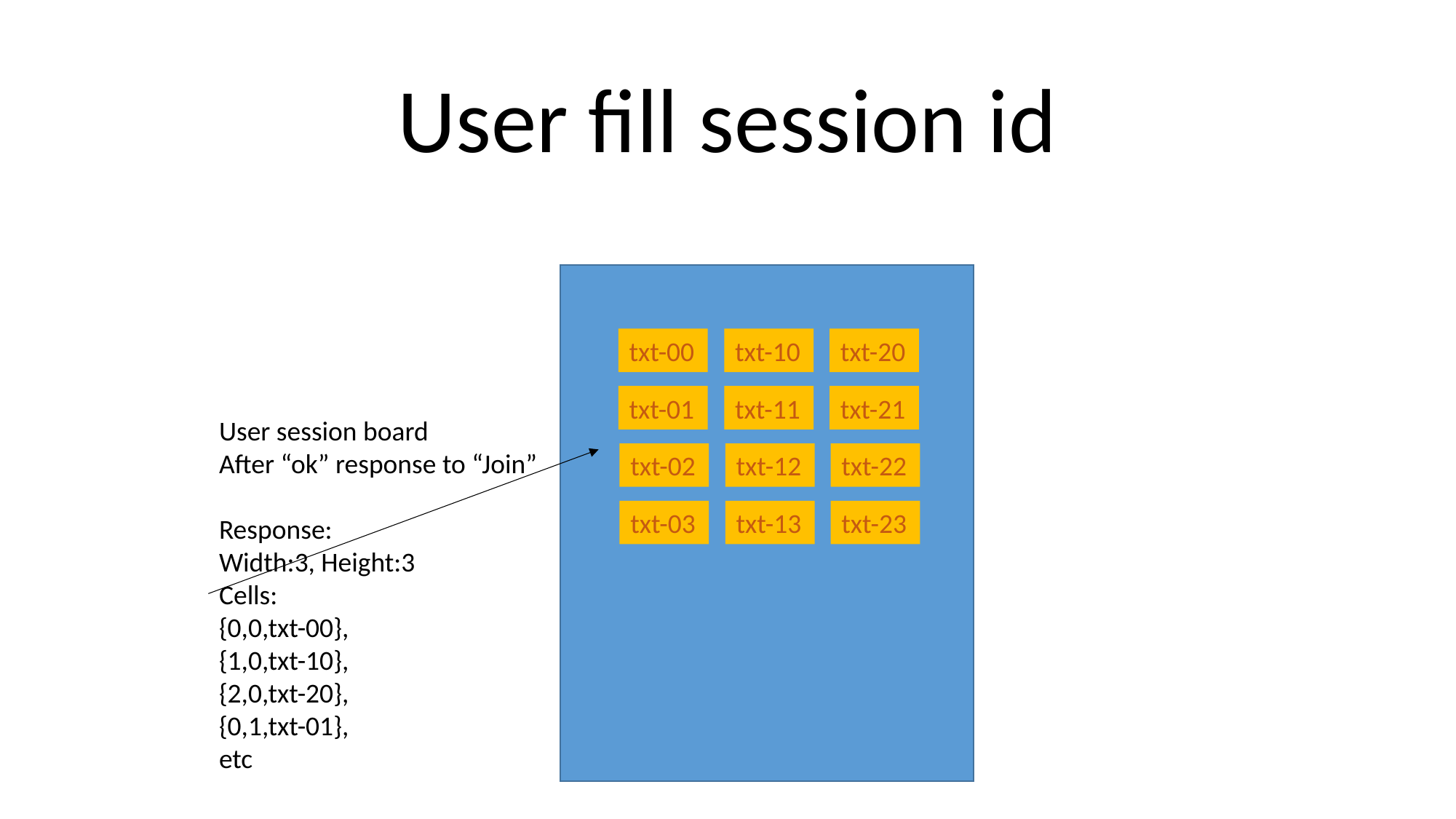

# User fill session id

txt-00
txt-10
txt-20
txt-01
txt-11
txt-21
User session board
After “ok” response to “Join”

Response:
Width:3, Height:3
Cells:
{0,0,txt-00},
{1,0,txt-10},
{2,0,txt-20},
{0,1,txt-01},
etc
txt-02
txt-12
txt-22
txt-03
txt-13
txt-23